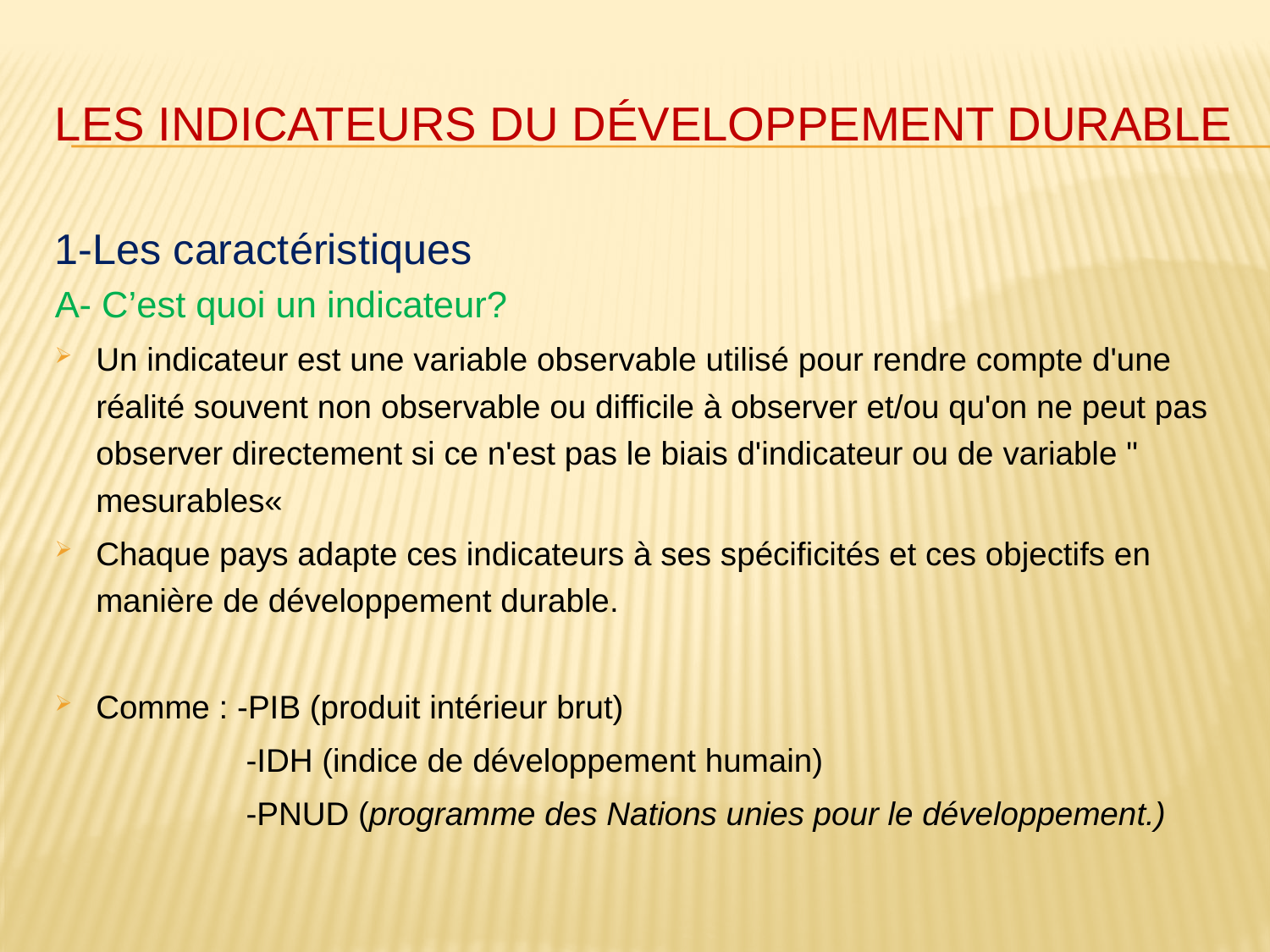

# Les indicateurs du développement durable
1-Les caractéristiques
A- C’est quoi un indicateur?
Un indicateur est une variable observable utilisé pour rendre compte d'une réalité souvent non observable ou difficile à observer et/ou qu'on ne peut pas observer directement si ce n'est pas le biais d'indicateur ou de variable " mesurables«
Chaque pays adapte ces indicateurs à ses spécificités et ces objectifs en manière de développement durable.

Comme : -PIB (produit intérieur brut)
                     -IDH (indice de développement humain)
                     -PNUD (programme des Nations unies pour le développement.)